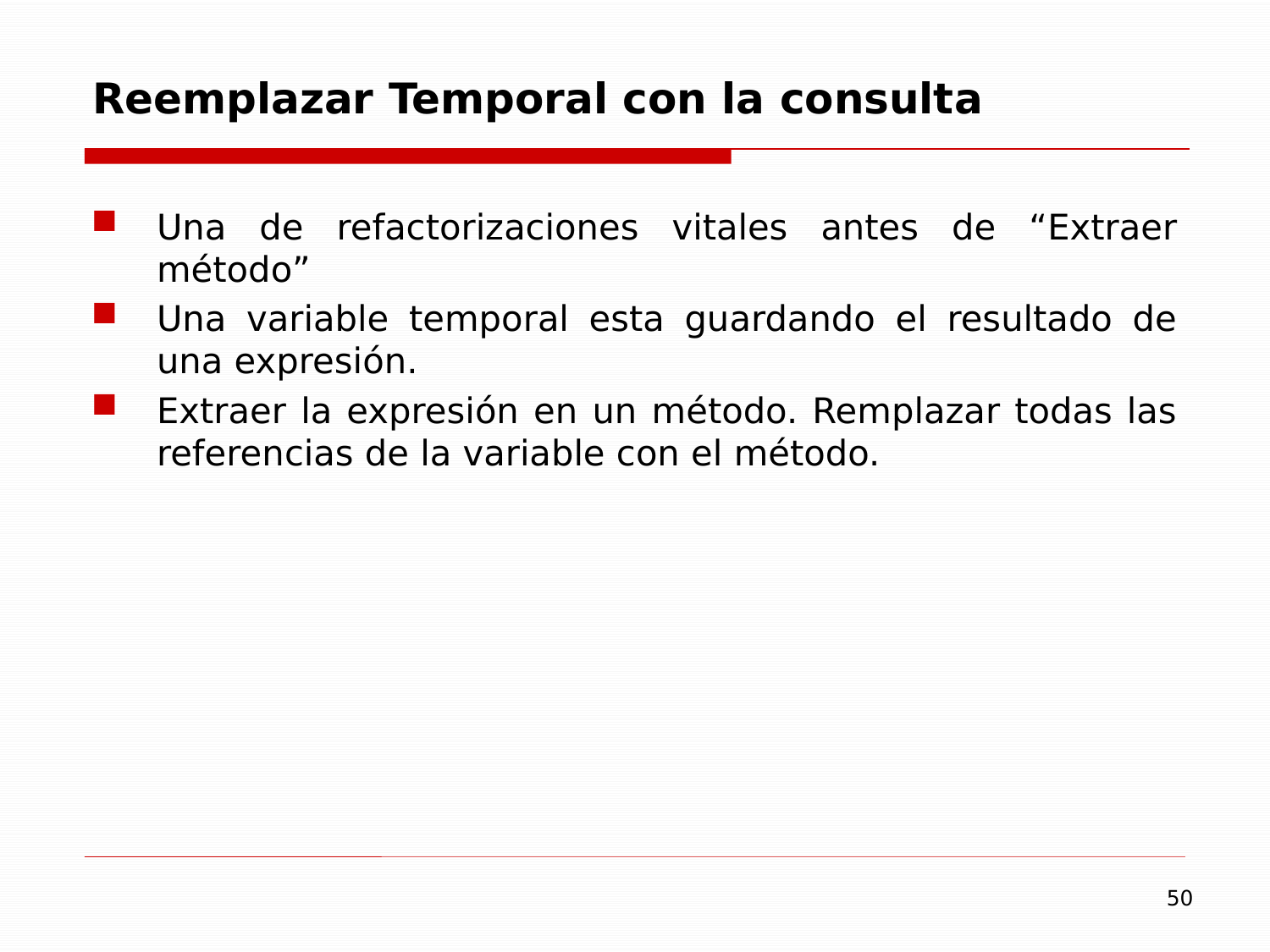

# Reemplazar Temporal con la consulta
Una de refactorizaciones vitales antes de “Extraer método”
Una variable temporal esta guardando el resultado de una expresión.
Extraer la expresión en un método. Remplazar todas las referencias de la variable con el método.
50